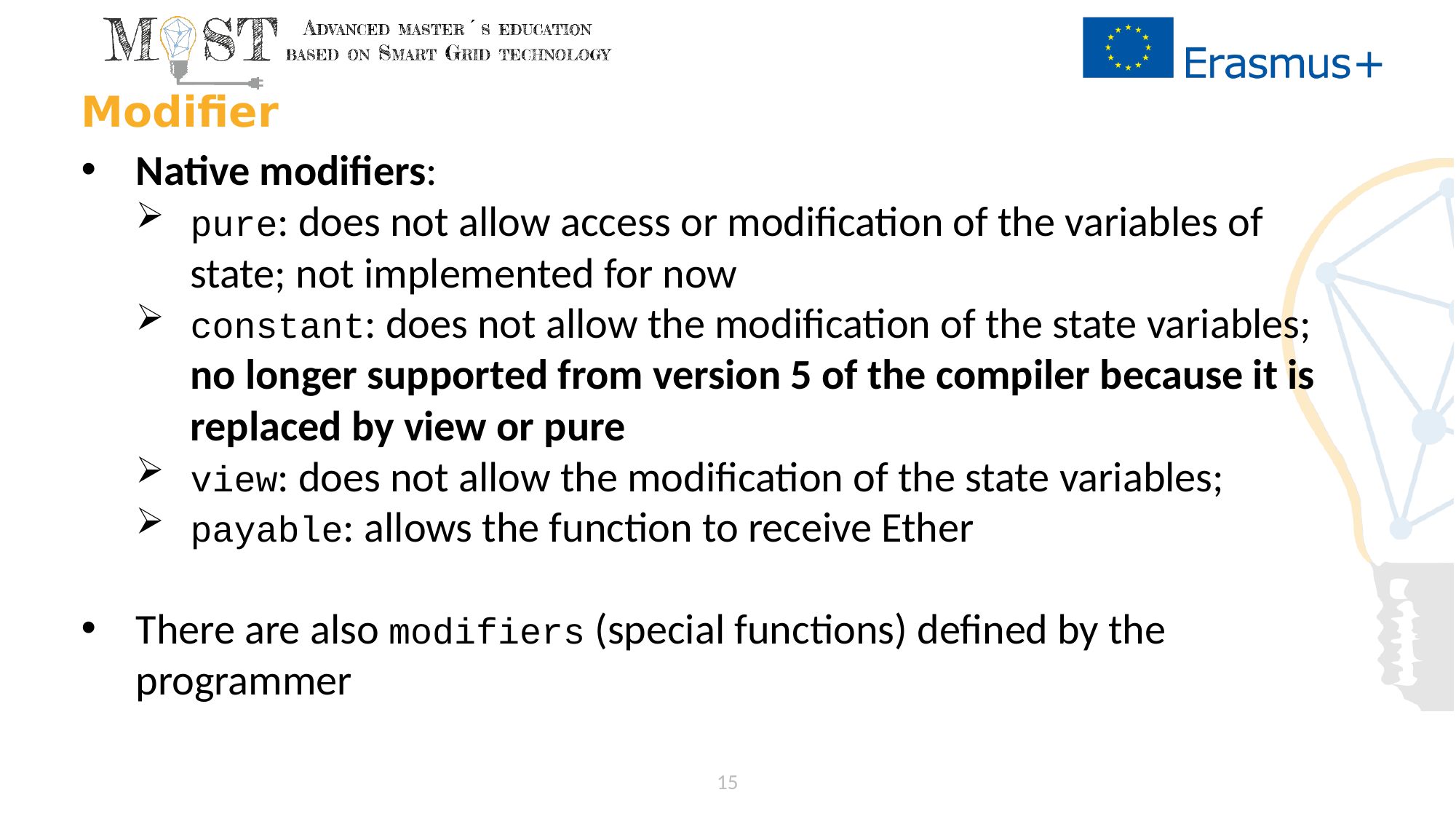

# Modifier
Native modifiers:
pure: does not allow access or modification of the variables of state; not implemented for now
constant: does not allow the modification of the state variables; no longer supported from version 5 of the compiler because it is replaced by view or pure
view: does not allow the modification of the state variables;
payable: allows the function to receive Ether

There are also modifiers (special functions) defined by the programmer
15